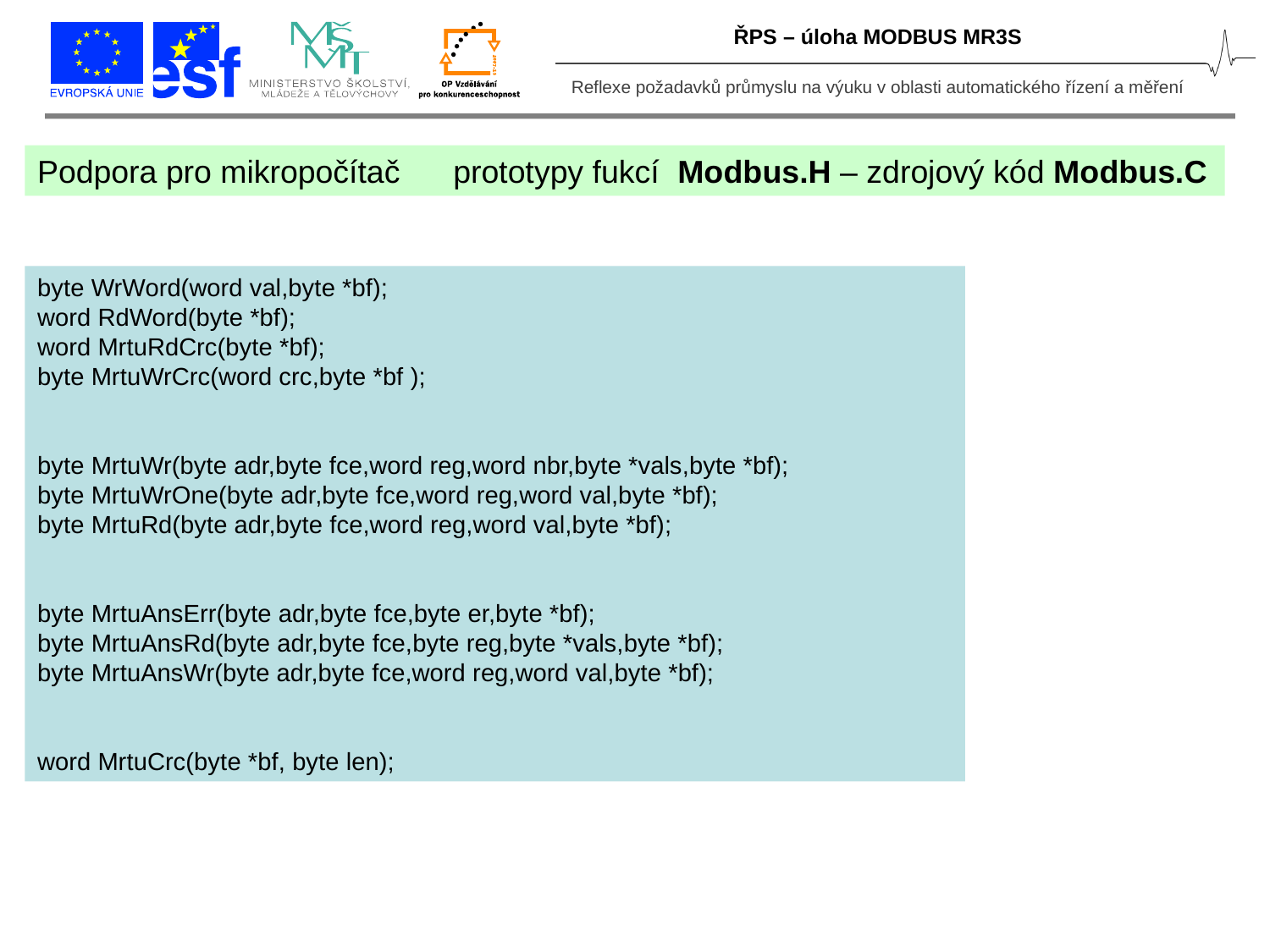

ŘPS – úloha MODBUS MR3S

Podpora pro mikropočítač      prototypy fukcí  Modbus.H – zdrojový kód Modbus.C
byte WrWord(word val,byte *bf);
word RdWord(byte *bf);
word MrtuRdCrc(byte *bf);
byte MrtuWrCrc(word crc,byte *bf );

byte MrtuWr(byte adr,byte fce,word reg,word nbr,byte *vals,byte *bf);
byte MrtuWrOne(byte adr,byte fce,word reg,word val,byte *bf);
byte MrtuRd(byte adr,byte fce,word reg,word val,byte *bf);

byte MrtuAnsErr(byte adr,byte fce,byte er,byte *bf);
byte MrtuAnsRd(byte adr,byte fce,byte reg,byte *vals,byte *bf);
byte MrtuAnsWr(byte adr,byte fce,word reg,word val,byte *bf);

word MrtuCrc(byte *bf, byte len);